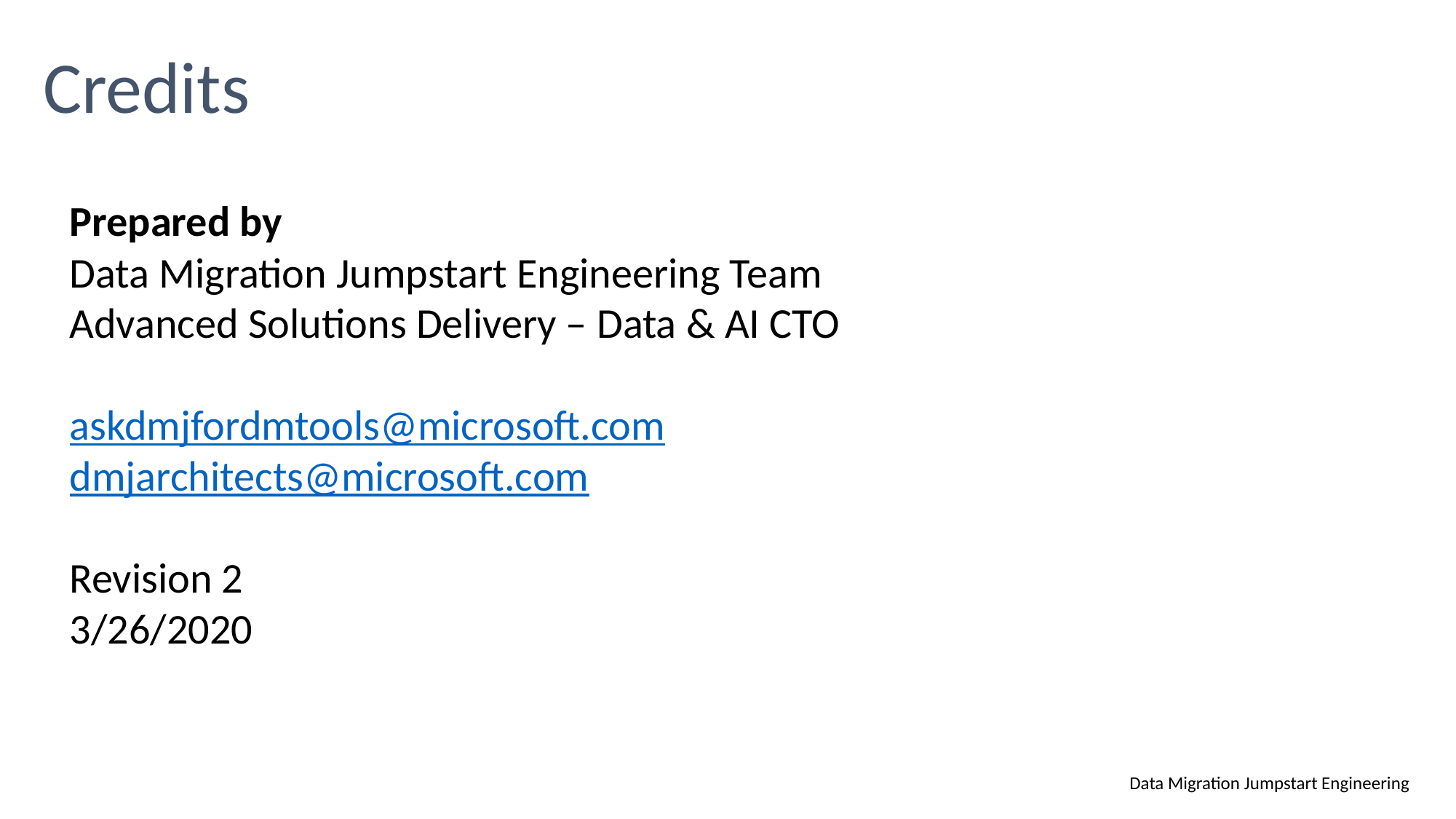

# Credits
Prepared by
Data Migration Jumpstart Engineering Team
Advanced Solutions Delivery – Data & AI CTO

askdmjfordmtools@microsoft.com
dmjarchitects@microsoft.com

Revision 2
3/26/2020